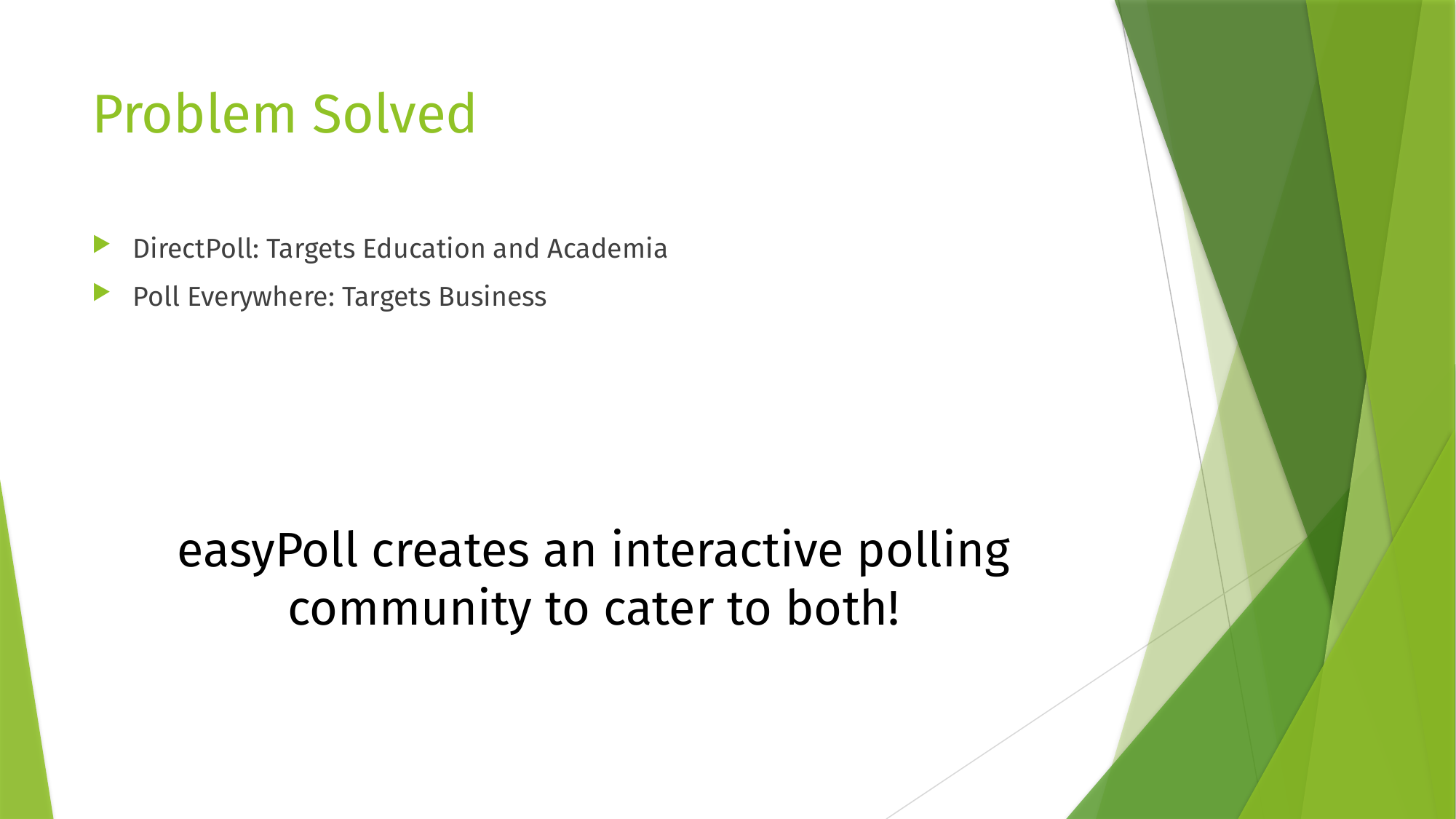

# Problem Solved
DirectPoll: Targets Education and Academia
Poll Everywhere: Targets Business

easyPoll creates an interactive polling community to cater to both!